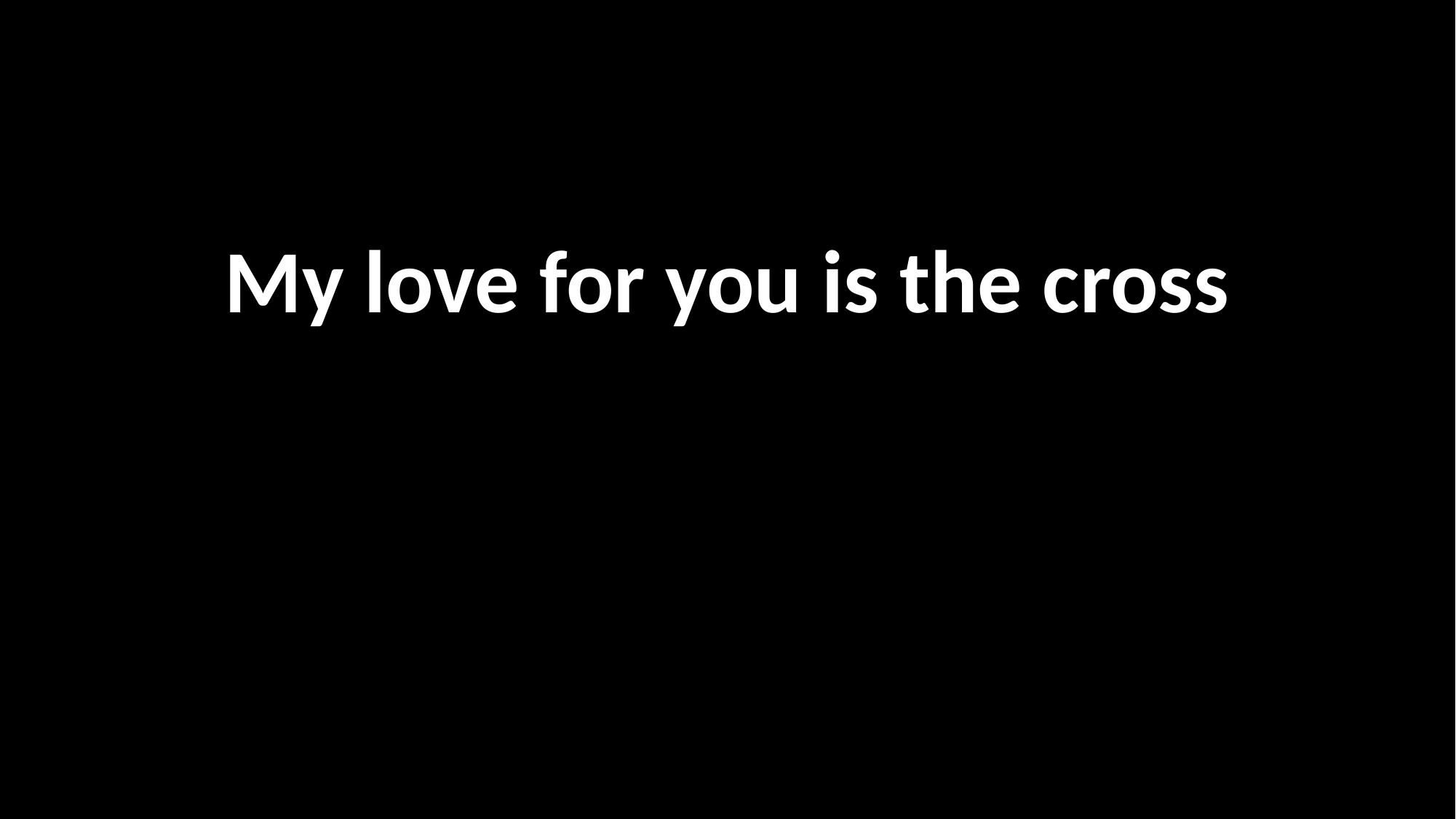

#
My love for you is the cross